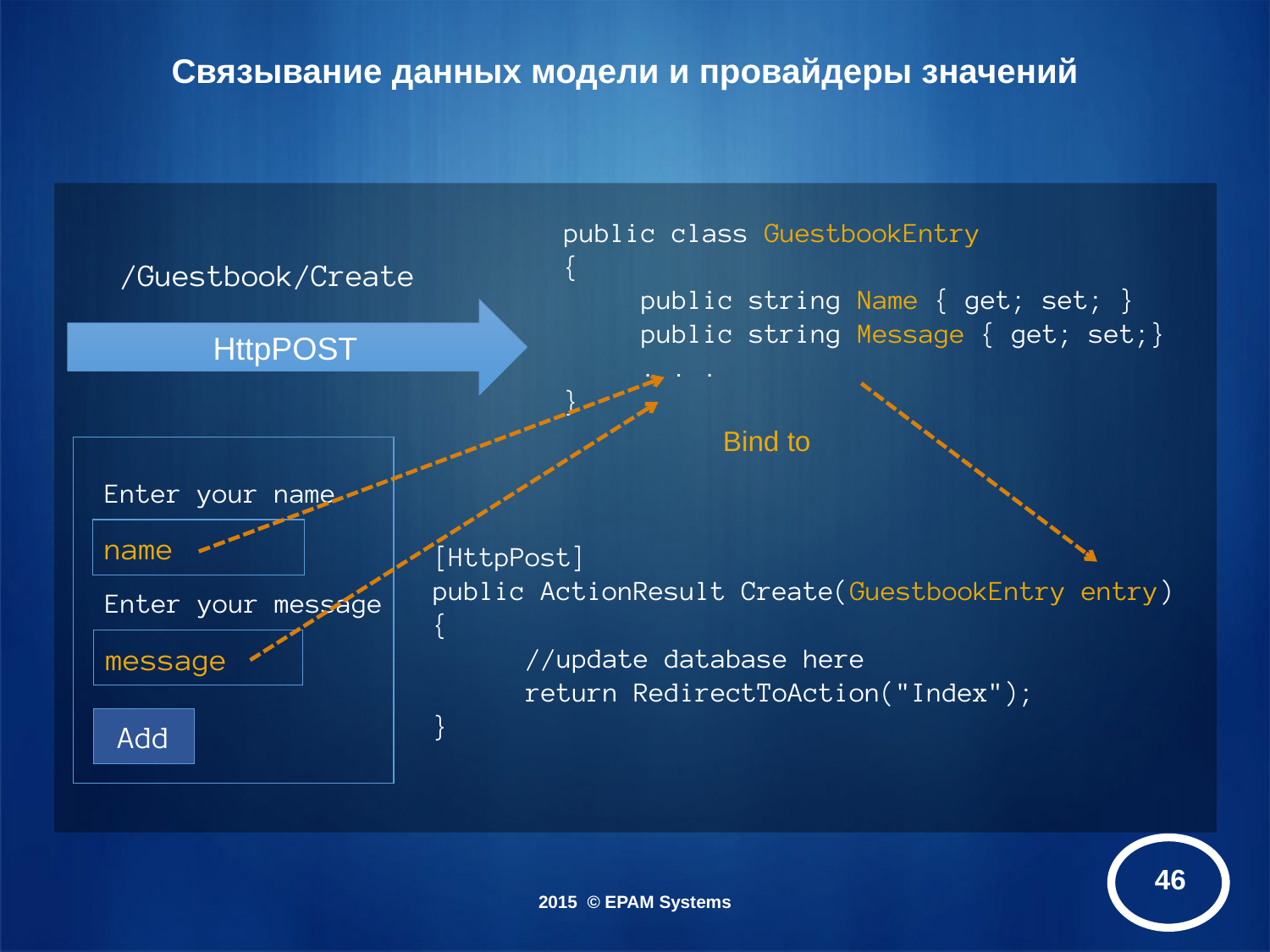

# Связывание данных модели и провайдеры значений
public class GuestbookEntry
{
     public string Name { get; set; }
     public string Message { get; set;}
     . . .
}
/Guestbook/Create
HttpPOST
Bind to

Enter your name
name
Enter your message
message
Add
[HttpPost]
public ActionResult Create(GuestbookEntry entry)
{
      //update database here
      return RedirectToAction("Index");
}
2015  © EPAM Systems
2015 © EPAM Systems